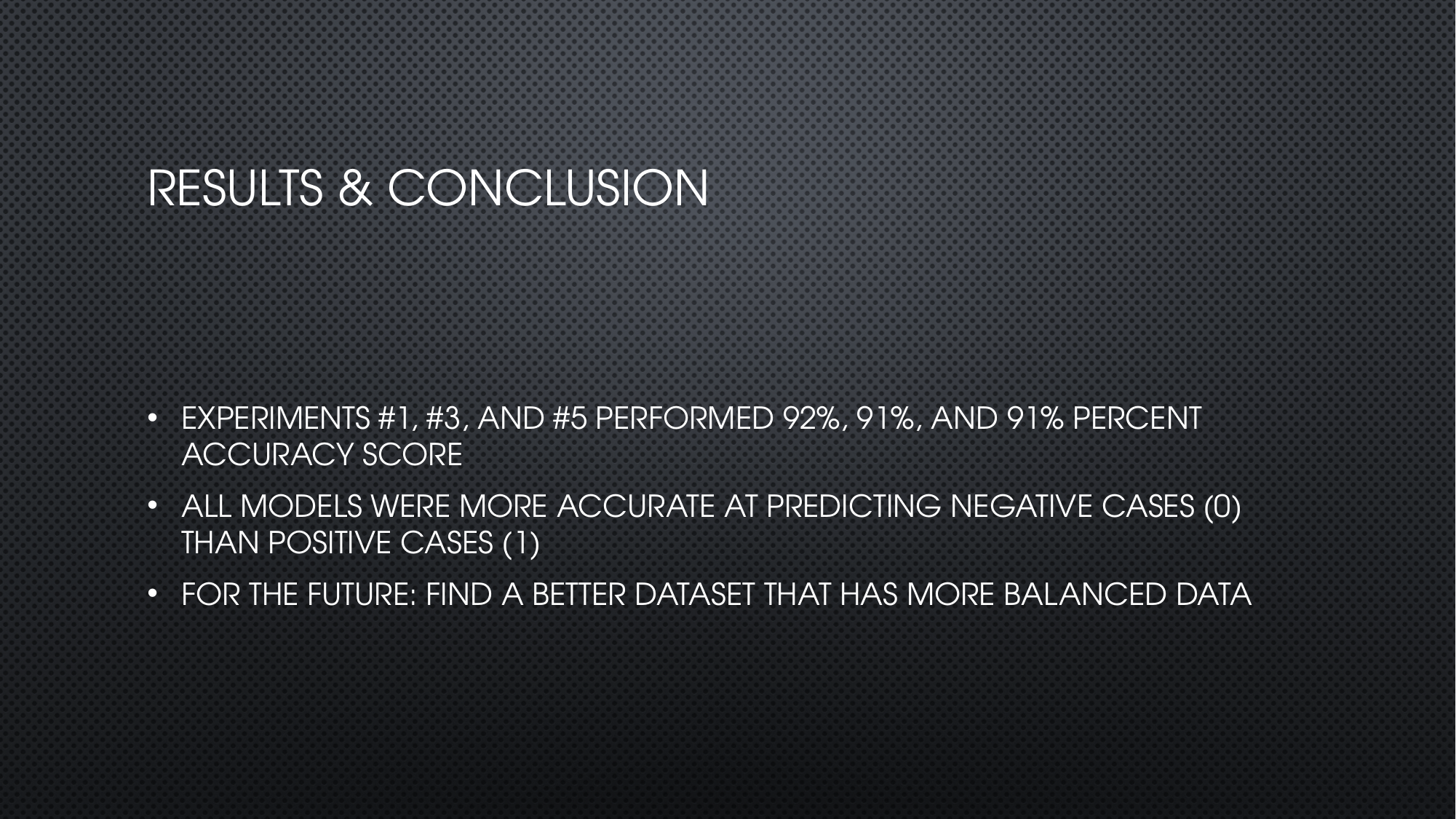

# Results & conclusion
Experiments #1, #3, and #5 performed 92%, 91%, and 91% percent accuracy score
All models were more accurate at predicting negative cases (0) than positive cases (1)
For the future: find a better dataset that has more balanced data